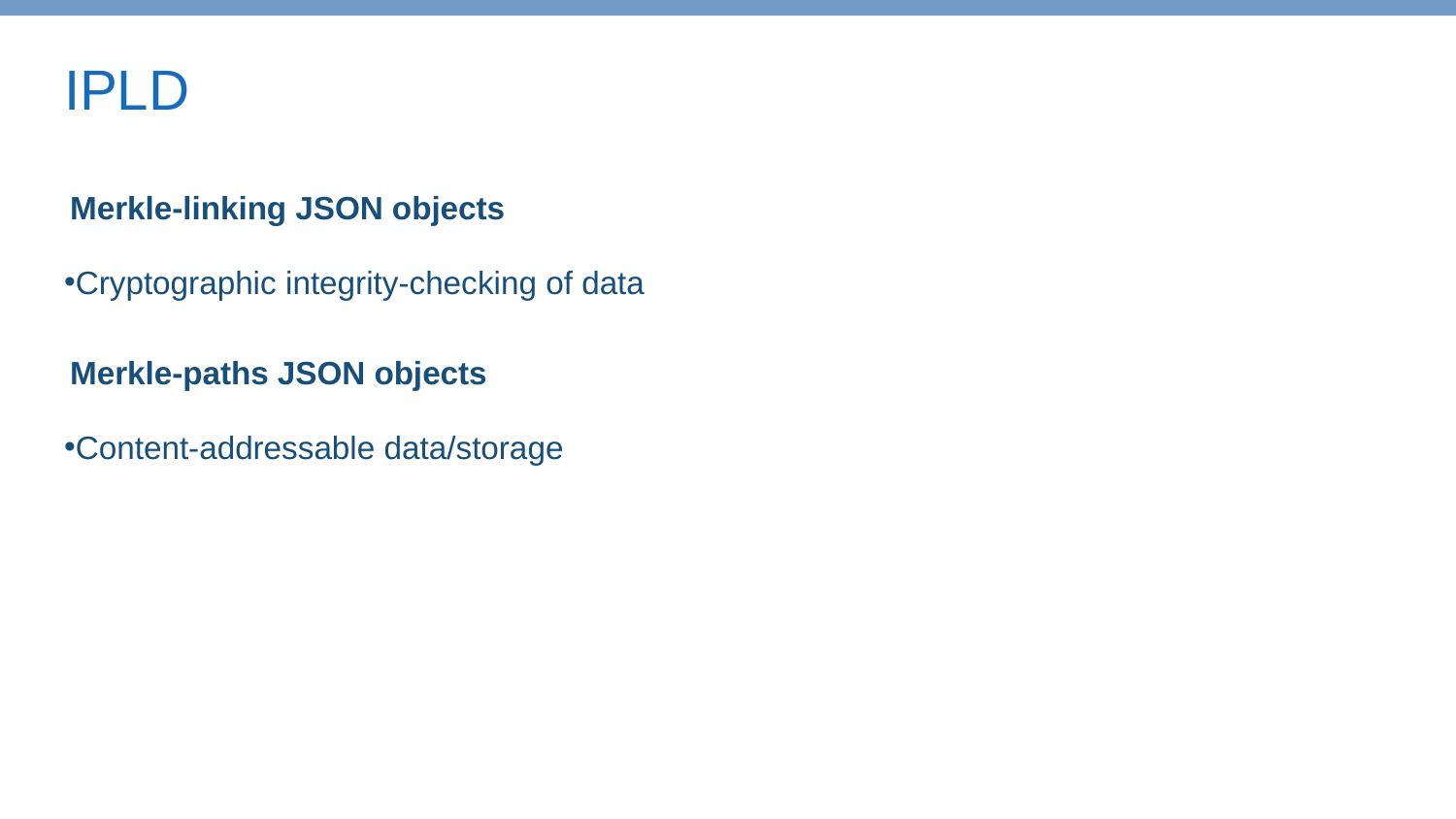

# IPLD
Merkle-linking JSON objects
Cryptographic integrity-checking of data
Merkle-paths JSON objects
Content-addressable data/storage